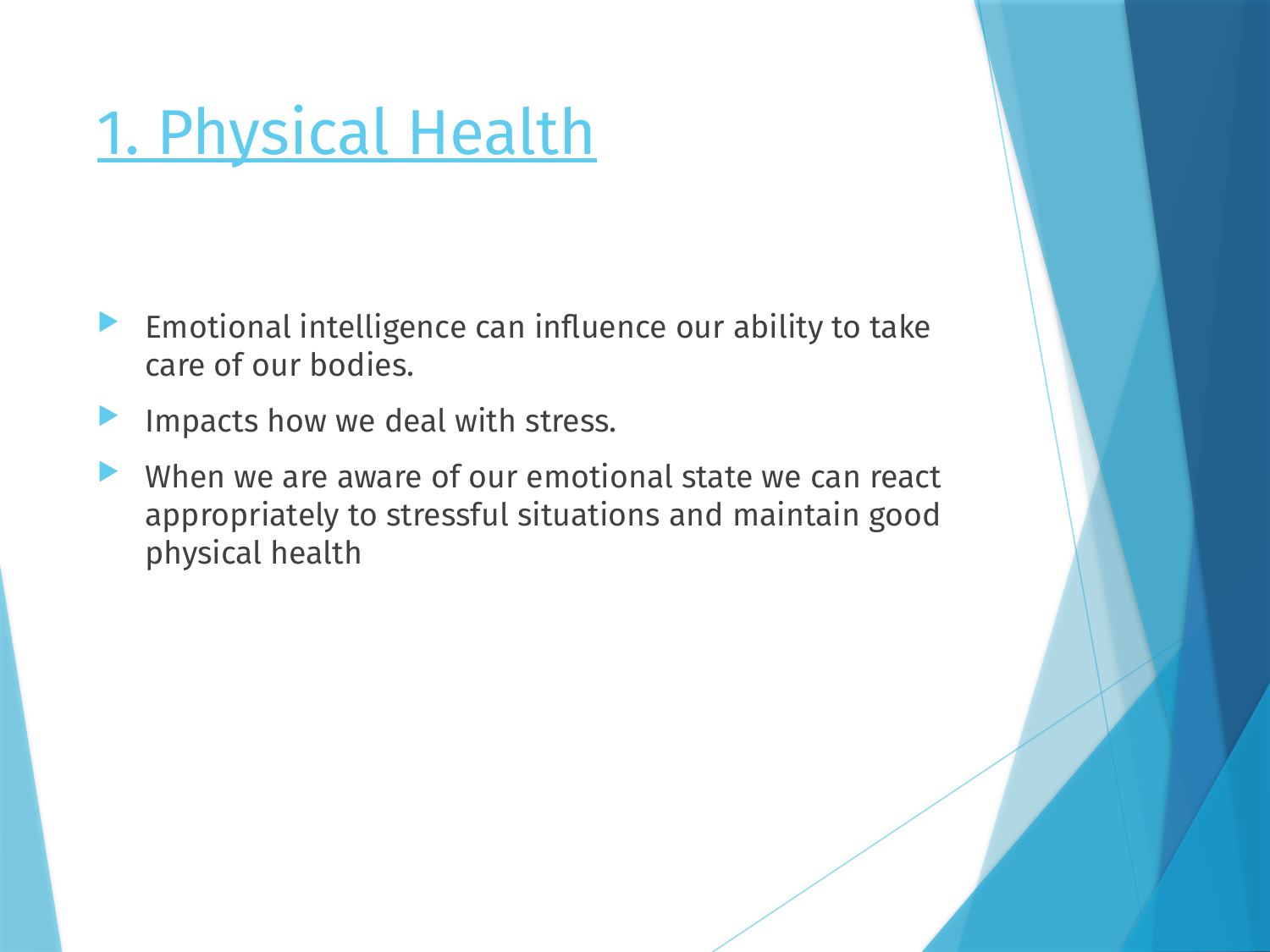

# 1. Physical Health
Emotional intelligence can influence our ability to take care of our bodies.
Impacts how we deal with stress.
When we are aware of our emotional state we can react appropriately to stressful situations and maintain good physical health